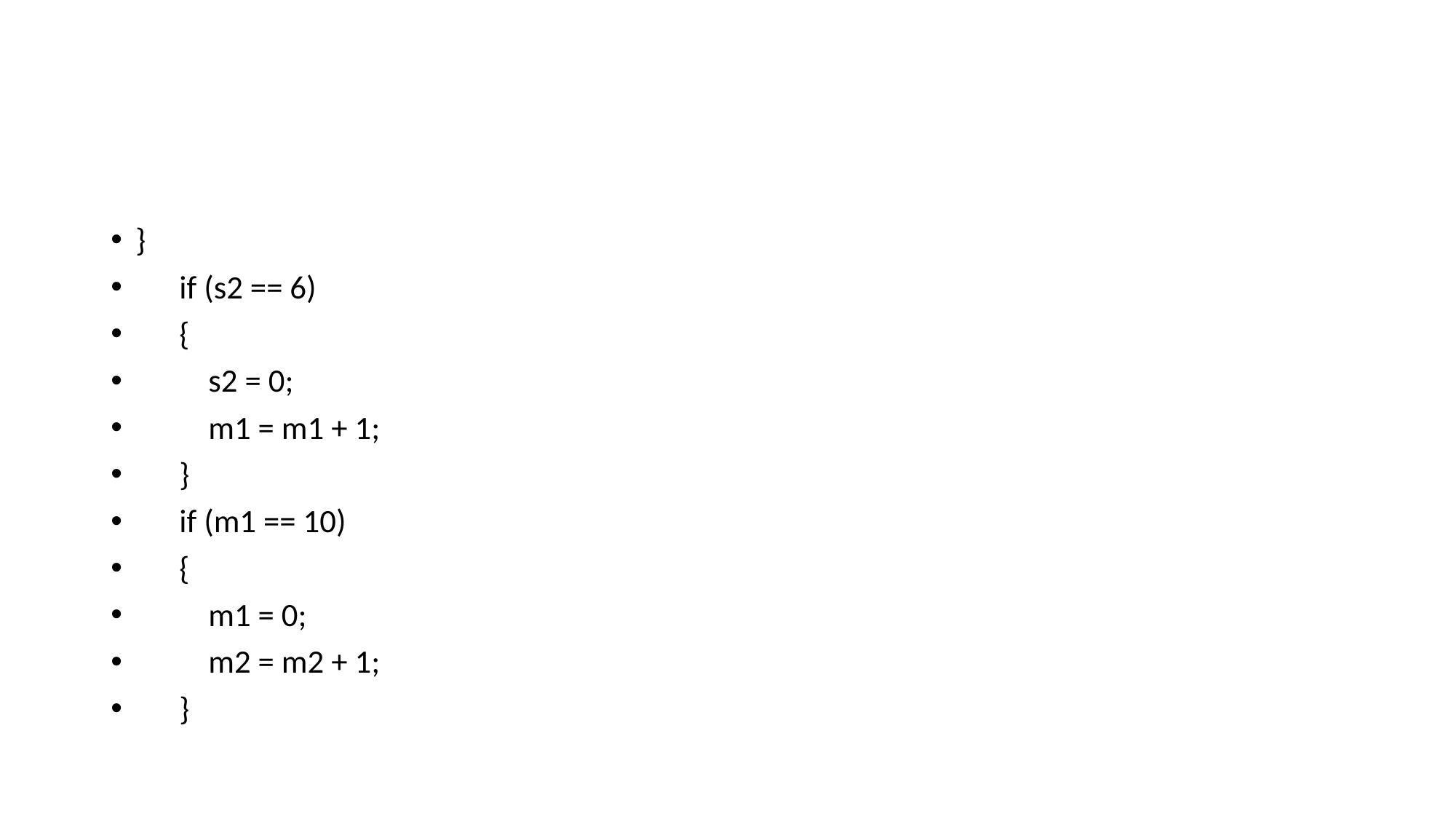

}
      if (s2 == 6)
      {
          s2 = 0;
          m1 = m1 + 1;
      }
      if (m1 == 10)
      {
          m1 = 0;
          m2 = m2 + 1;
      }